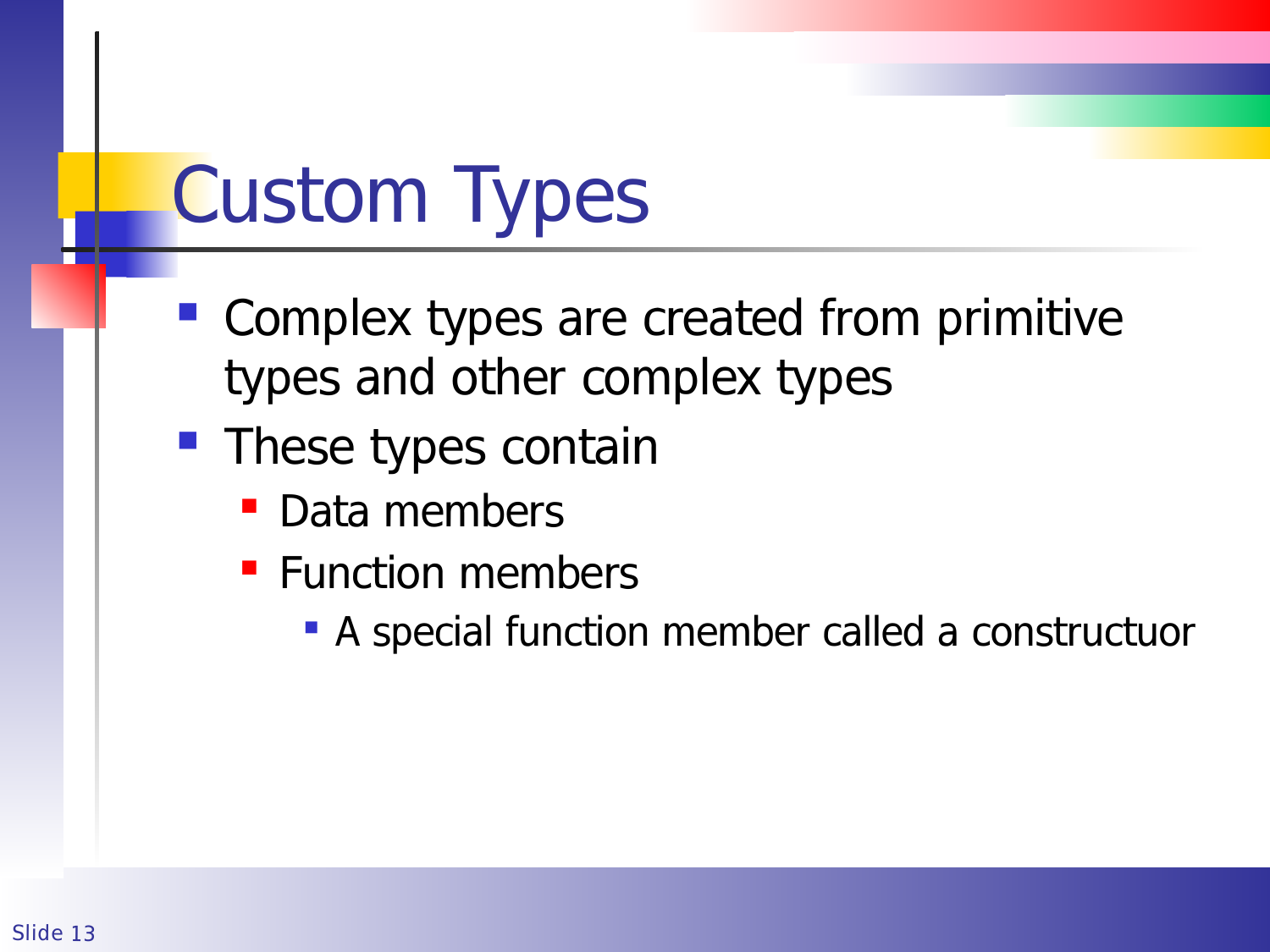

# Custom Types
Complex types are created from primitive types and other complex types
These types contain
Data members
Function members
A special function member called a constructuor